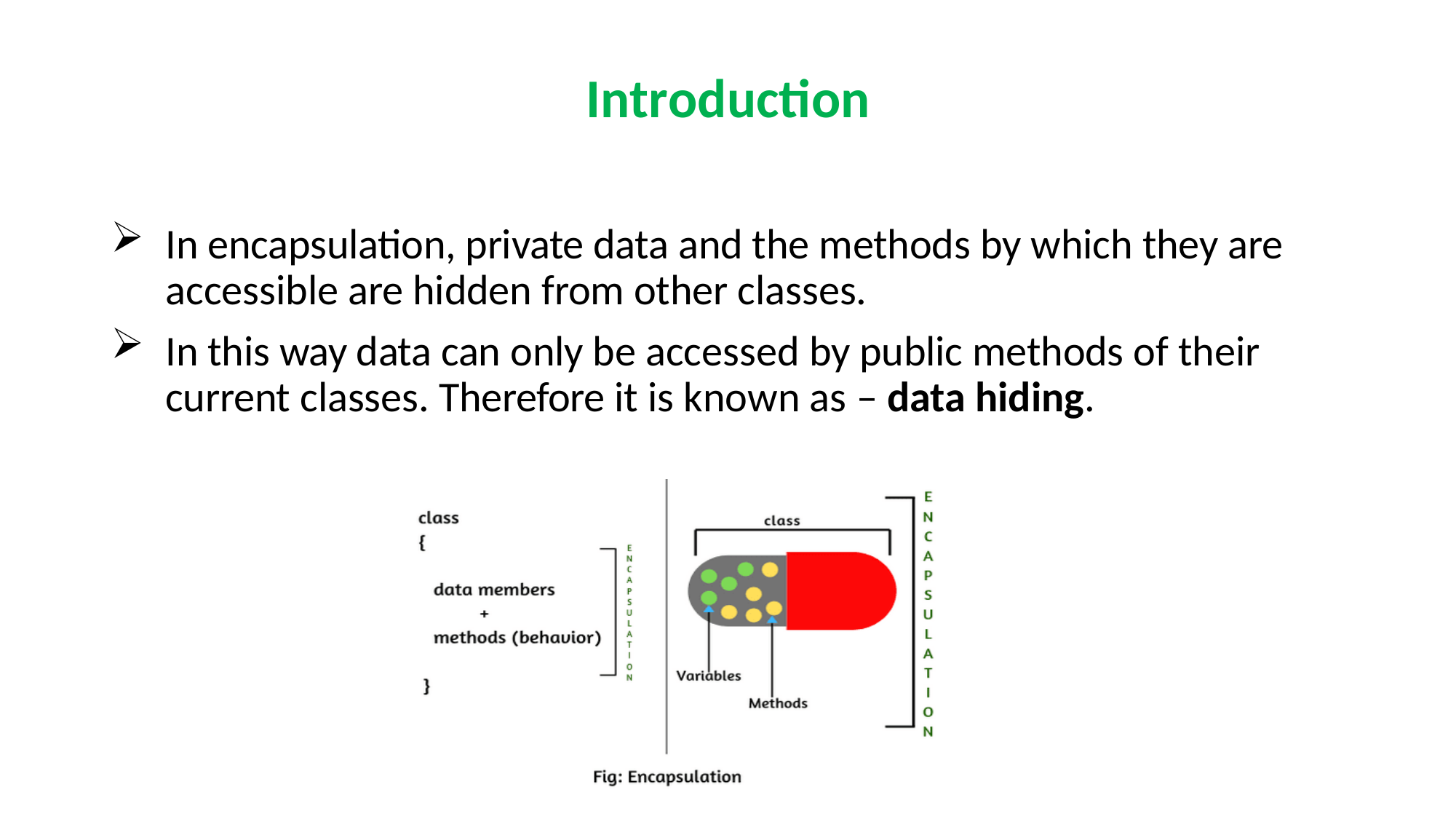

# Introduction
In encapsulation, private data and the methods by which they are  accessible are hidden from other classes.
In this way data can only be accessed by public methods of their  current classes. Therefore it is known as – data hiding.